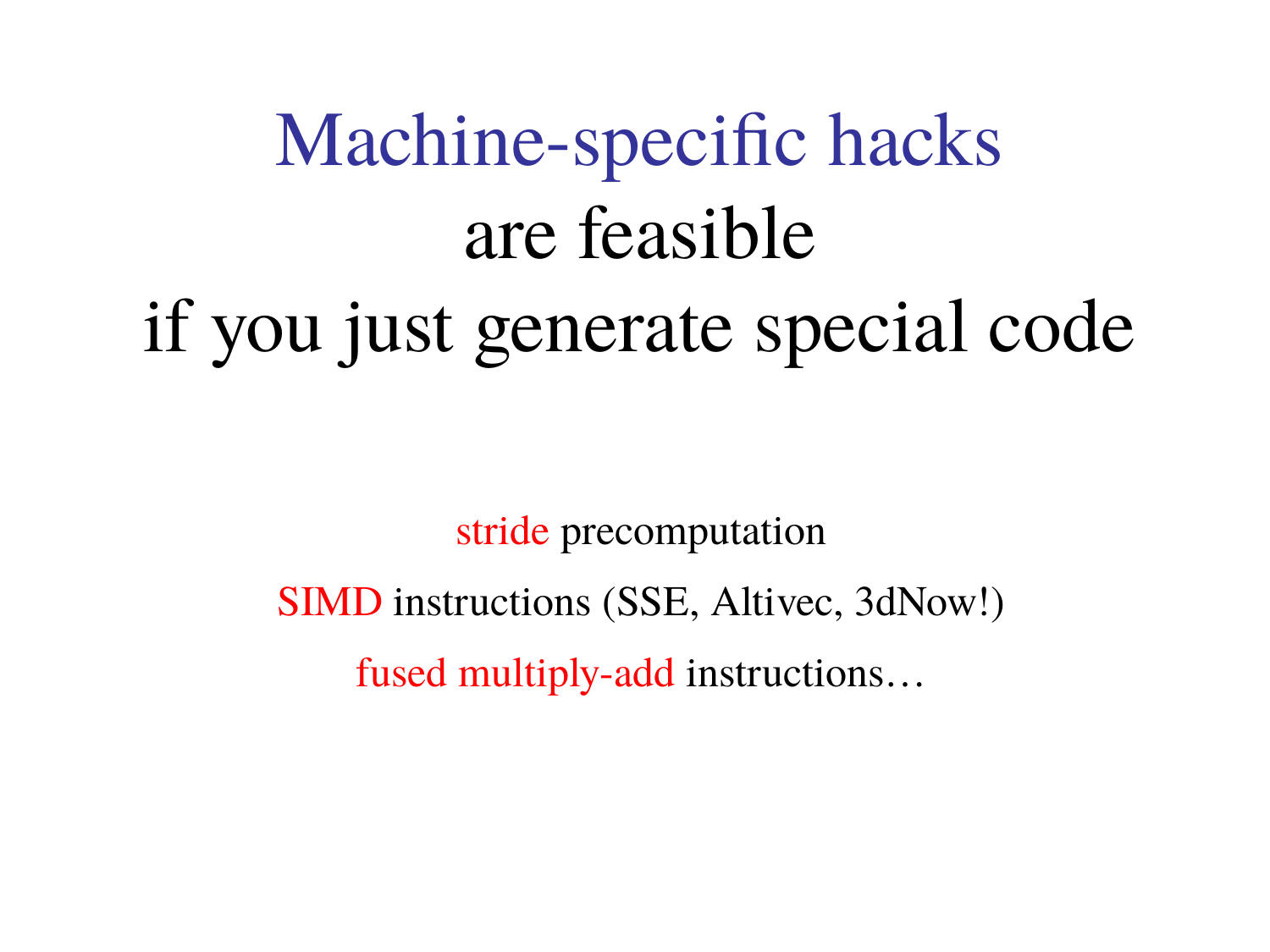

# Machine-specific hacks are feasible if you just generate special code
stride precomputation
SIMD instructions (SSE, Altivec, 3dNow!)
fused multiply-add instructions…